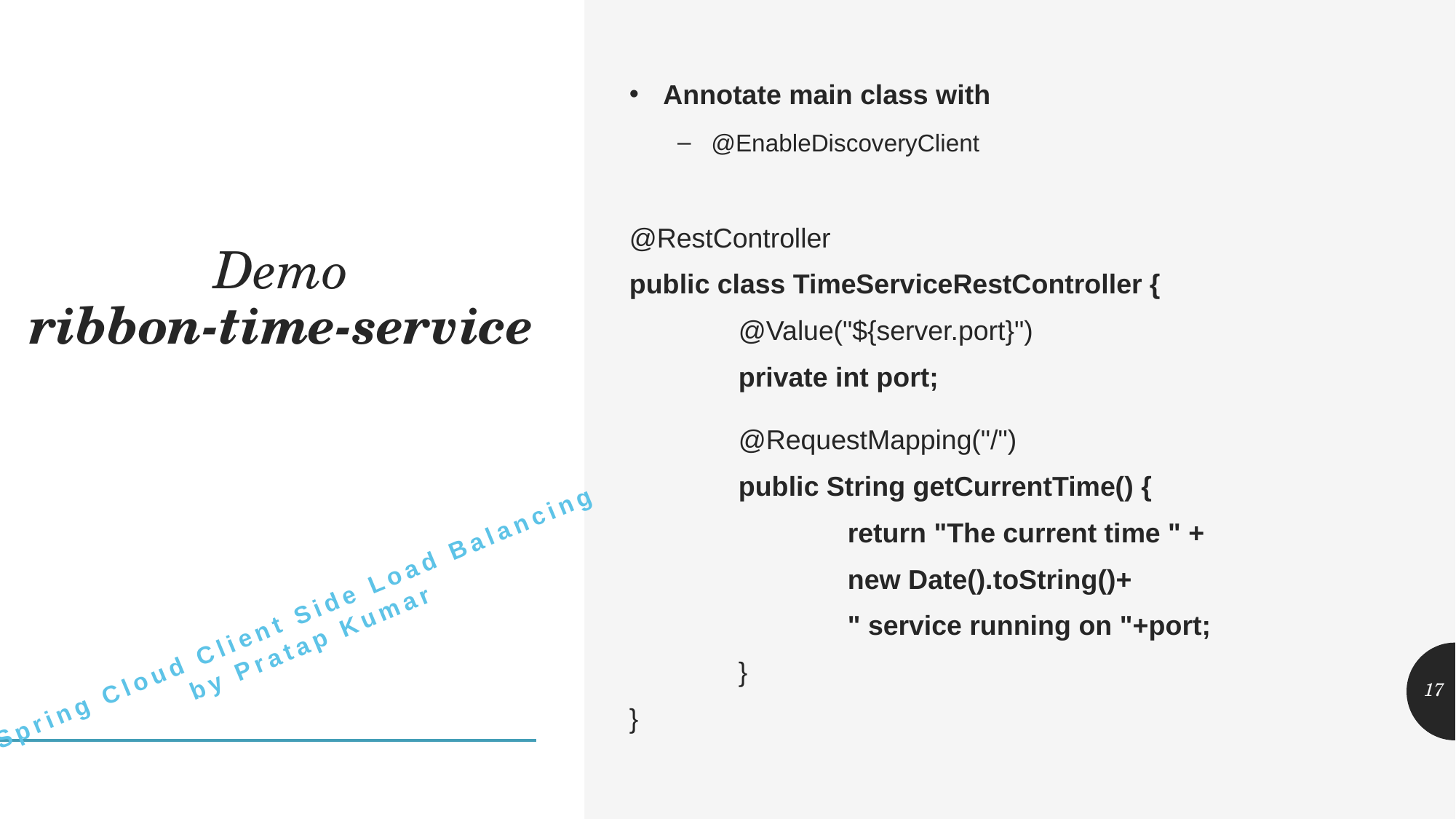

Annotate main class with
@EnableDiscoveryClient

@RestController
public class TimeServiceRestController {
	@Value("${server.port}")
	private int port;
	@RequestMapping("/")
	public String getCurrentTime() {
		return "The current time " +
		new Date().toString()+
		" service running on "+port;
	}
}
# Demo ribbon-time-service
17